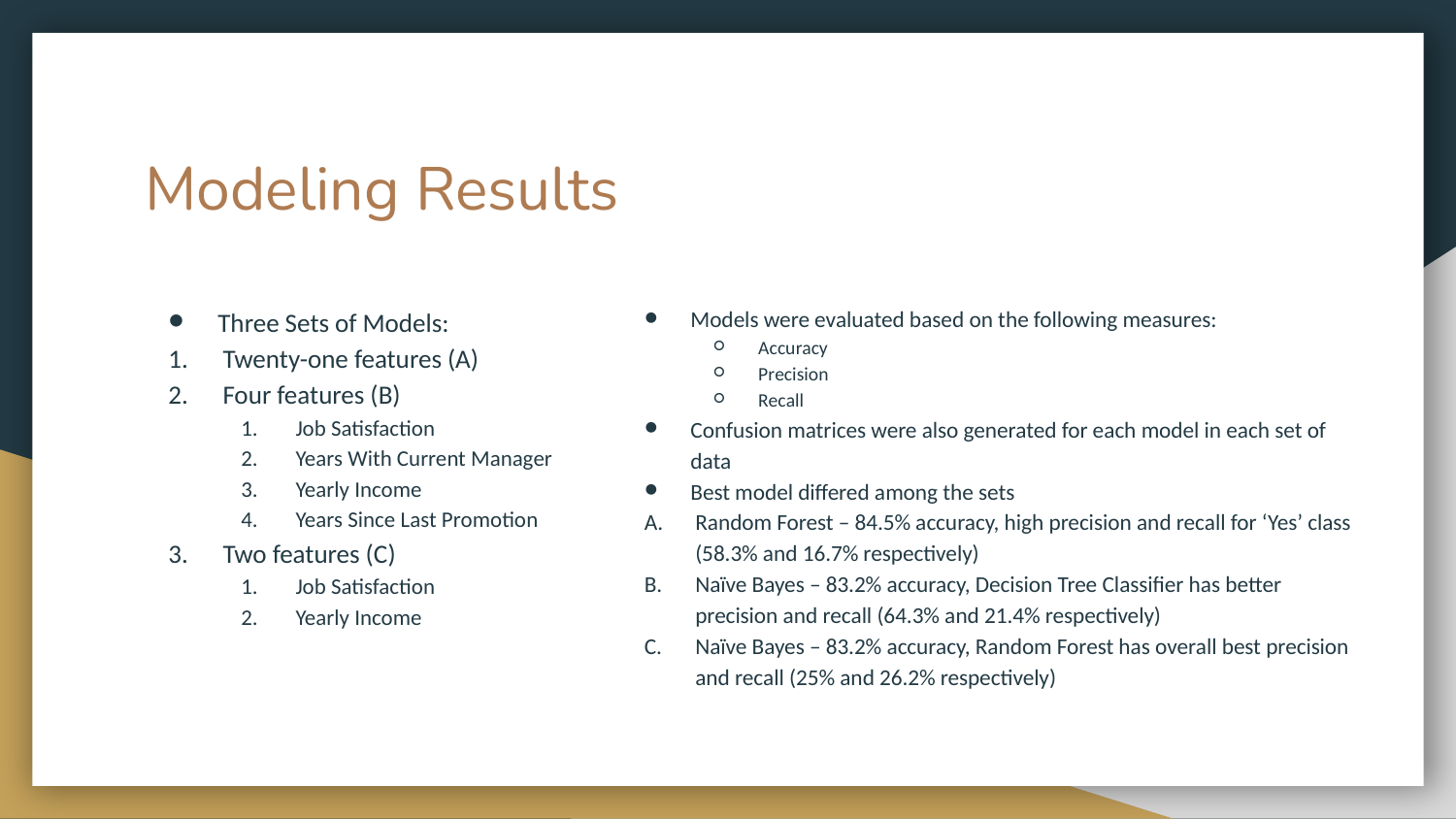

# Modeling Results
Three Sets of Models:
Twenty-one features (A)
Four features (B)
Job Satisfaction
Years With Current Manager
Yearly Income
Years Since Last Promotion
Two features (C)
Job Satisfaction
Yearly Income

Models were evaluated based on the following measures:
Accuracy
Precision
Recall
Confusion matrices were also generated for each model in each set of data
Best model differed among the sets
Random Forest – 84.5% accuracy, high precision and recall for ‘Yes’ class (58.3% and 16.7% respectively)
Naïve Bayes – 83.2% accuracy, Decision Tree Classifier has better precision and recall (64.3% and 21.4% respectively)
Naïve Bayes – 83.2% accuracy, Random Forest has overall best precision and recall (25% and 26.2% respectively)